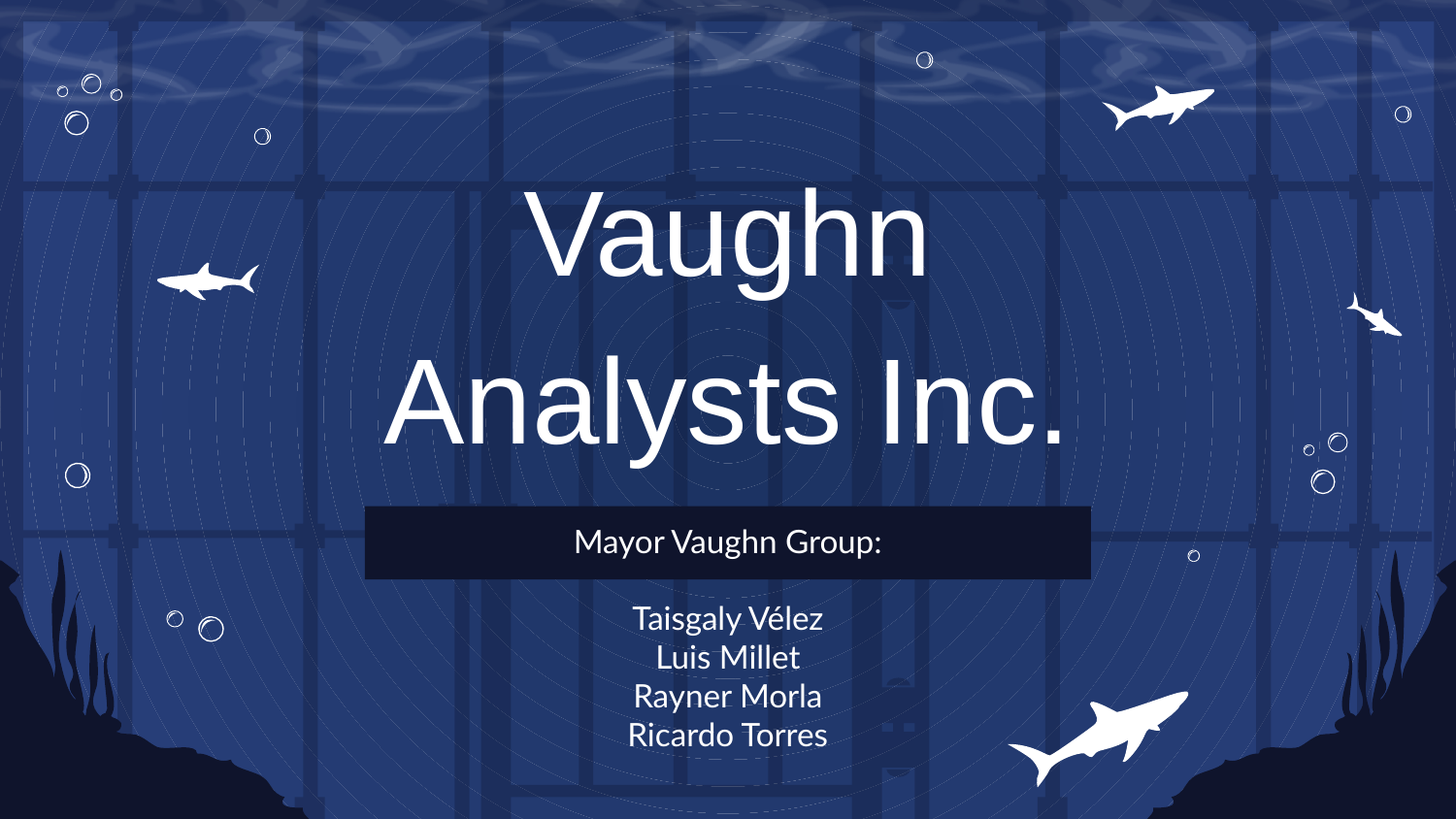

# Vaughn Analysts Inc.

Mayor Vaughn Group:

Taisgaly Vélez
Luis Millet
Rayner Morla
Ricardo Torres